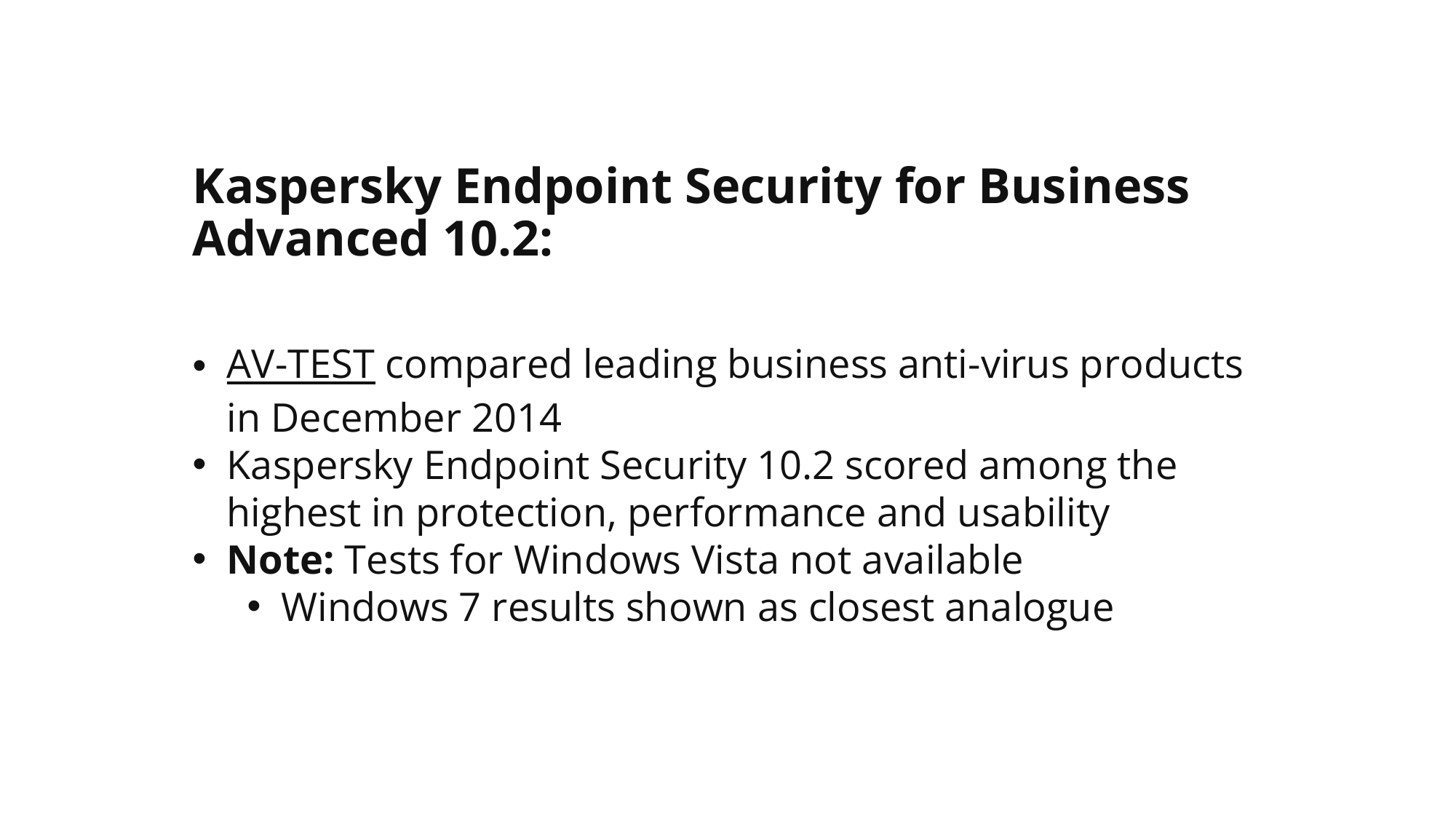

# Kaspersky Endpoint Security for Business Advanced 10.2:
AV-TEST compared leading business anti-virus products in December 2014
Kaspersky Endpoint Security 10.2 scored among the highest in protection, performance and usability
Note: Tests for Windows Vista not available
Windows 7 results shown as closest analogue